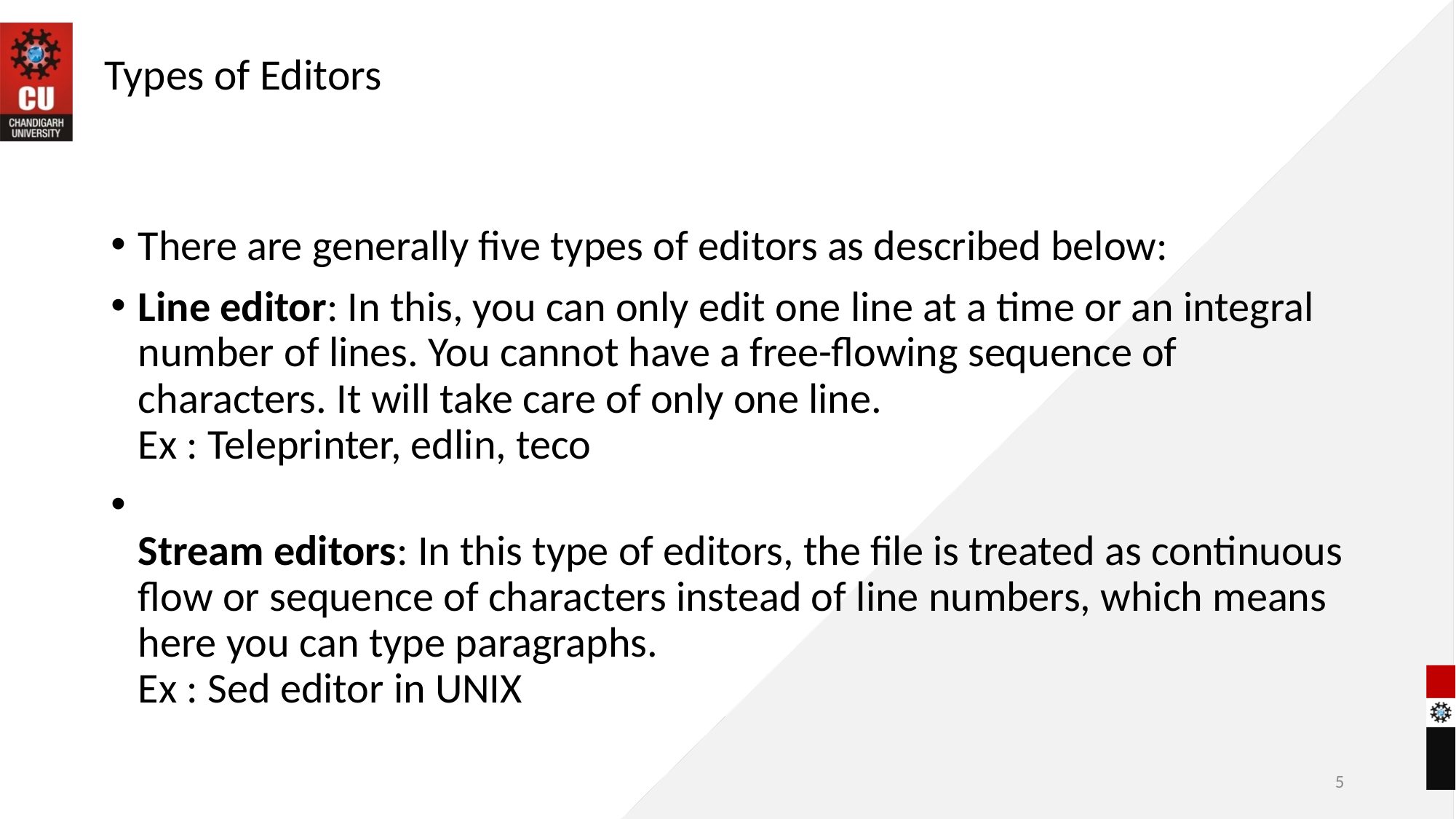

# Types of Editors
There are generally five types of editors as described below:
Line editor: In this, you can only edit one line at a time or an integral number of lines. You cannot have a free-flowing sequence of characters. It will take care of only one line.
Ex : Teleprinter, edlin, teco
Stream editors: In this type of editors, the file is treated as continuous flow or sequence of characters instead of line numbers, which means here you can type paragraphs.
Ex : Sed editor in UNIX

5